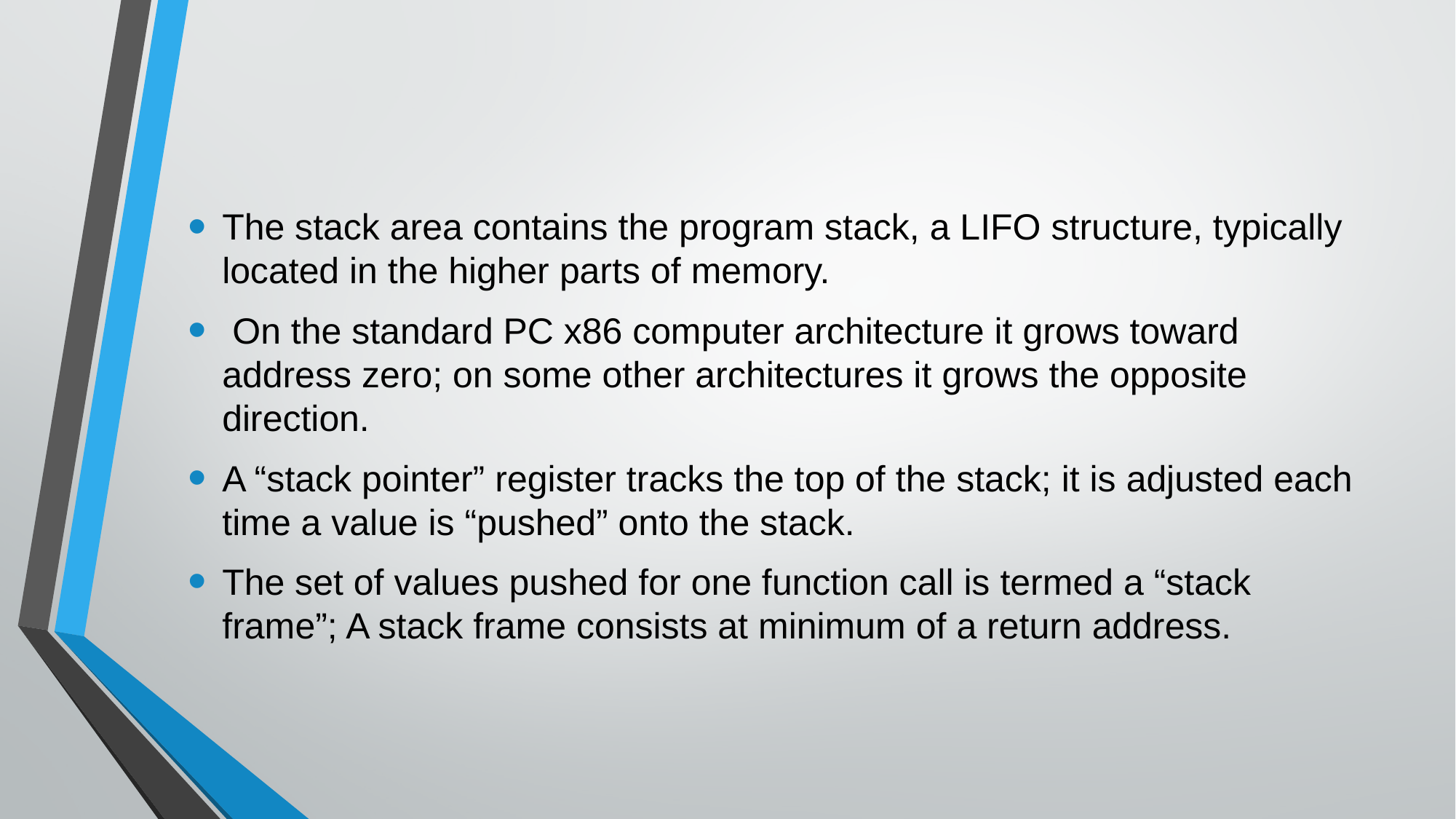

The stack area contains the program stack, a LIFO structure, typically located in the higher parts of memory.
 On the standard PC x86 computer architecture it grows toward address zero; on some other architectures it grows the opposite direction.
A “stack pointer” register tracks the top of the stack; it is adjusted each time a value is “pushed” onto the stack.
The set of values pushed for one function call is termed a “stack frame”; A stack frame consists at minimum of a return address.